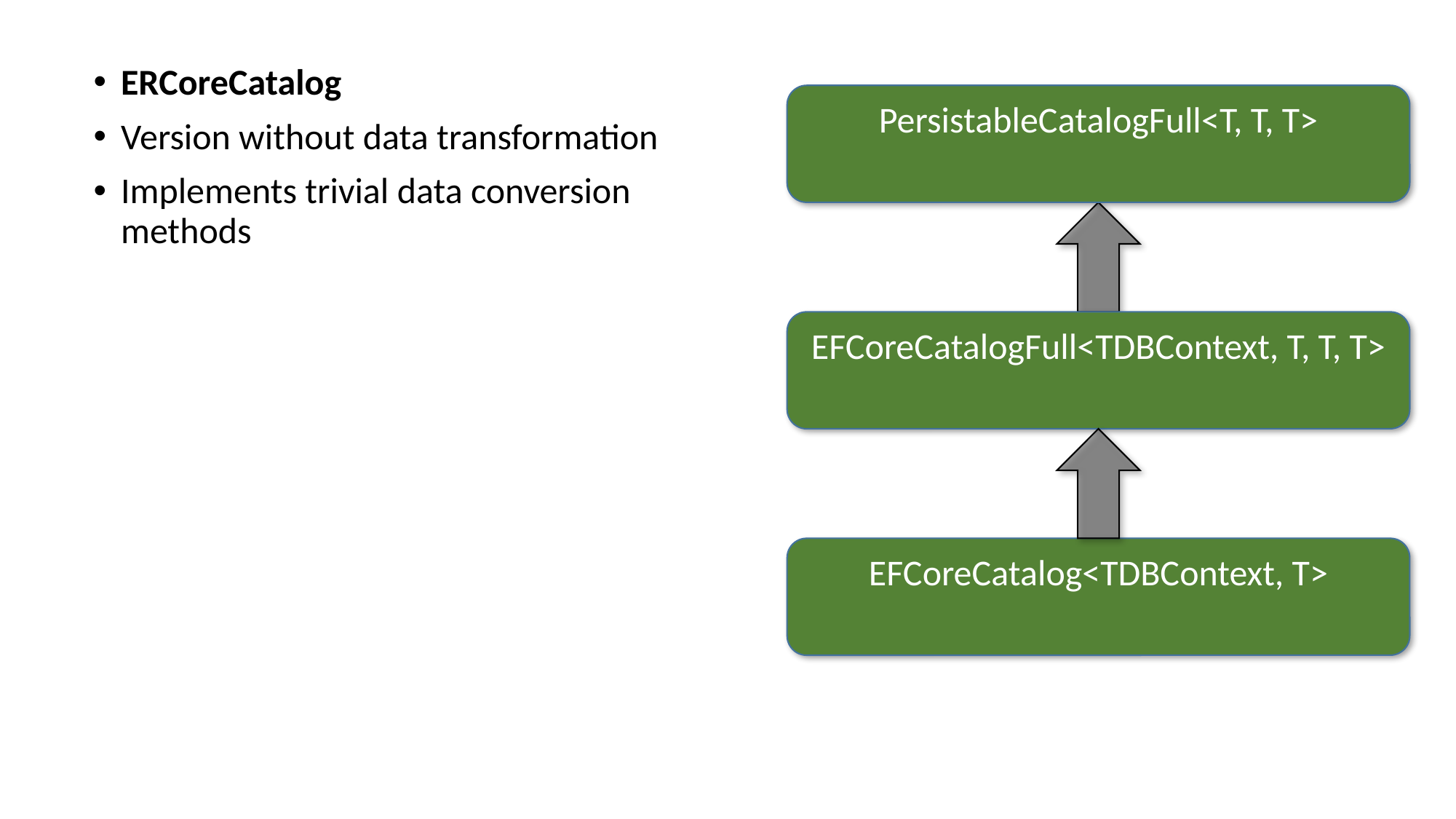

ERCoreCatalog
Version without data transformation
Implements trivial data conversion methods
PersistableCatalogFull<T, T, T>

EFCoreCatalogFull<TDBContext, T, T, T>

EFCoreCatalog<TDBContext, T>